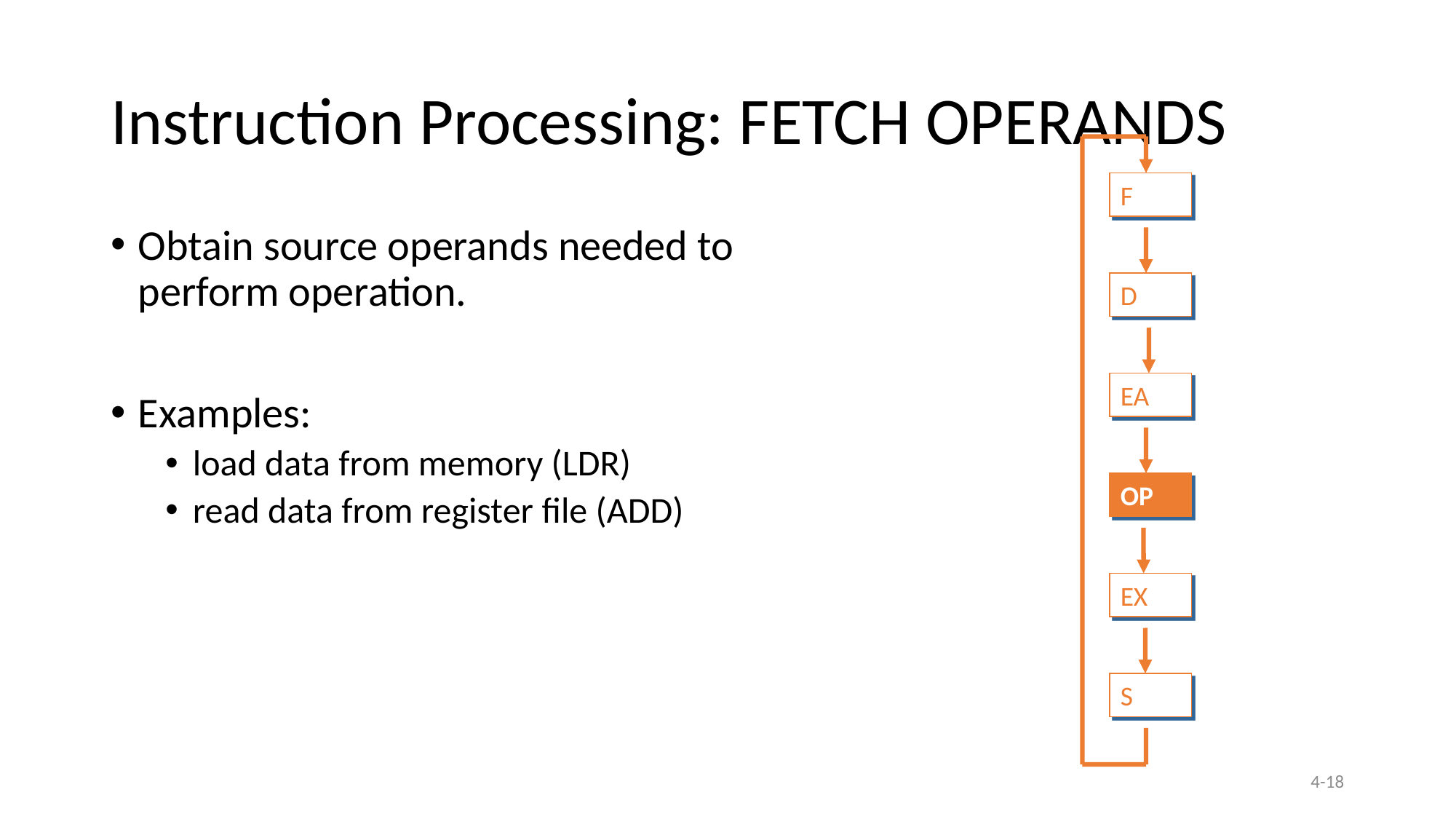

# Instruction Processing: FETCH OPERANDS

F
Obtain source operands needed to
perform operation.

Examples:
load data from memory (LDR)
read data from register file (ADD)

D

EA

OP

EX

S

4-18